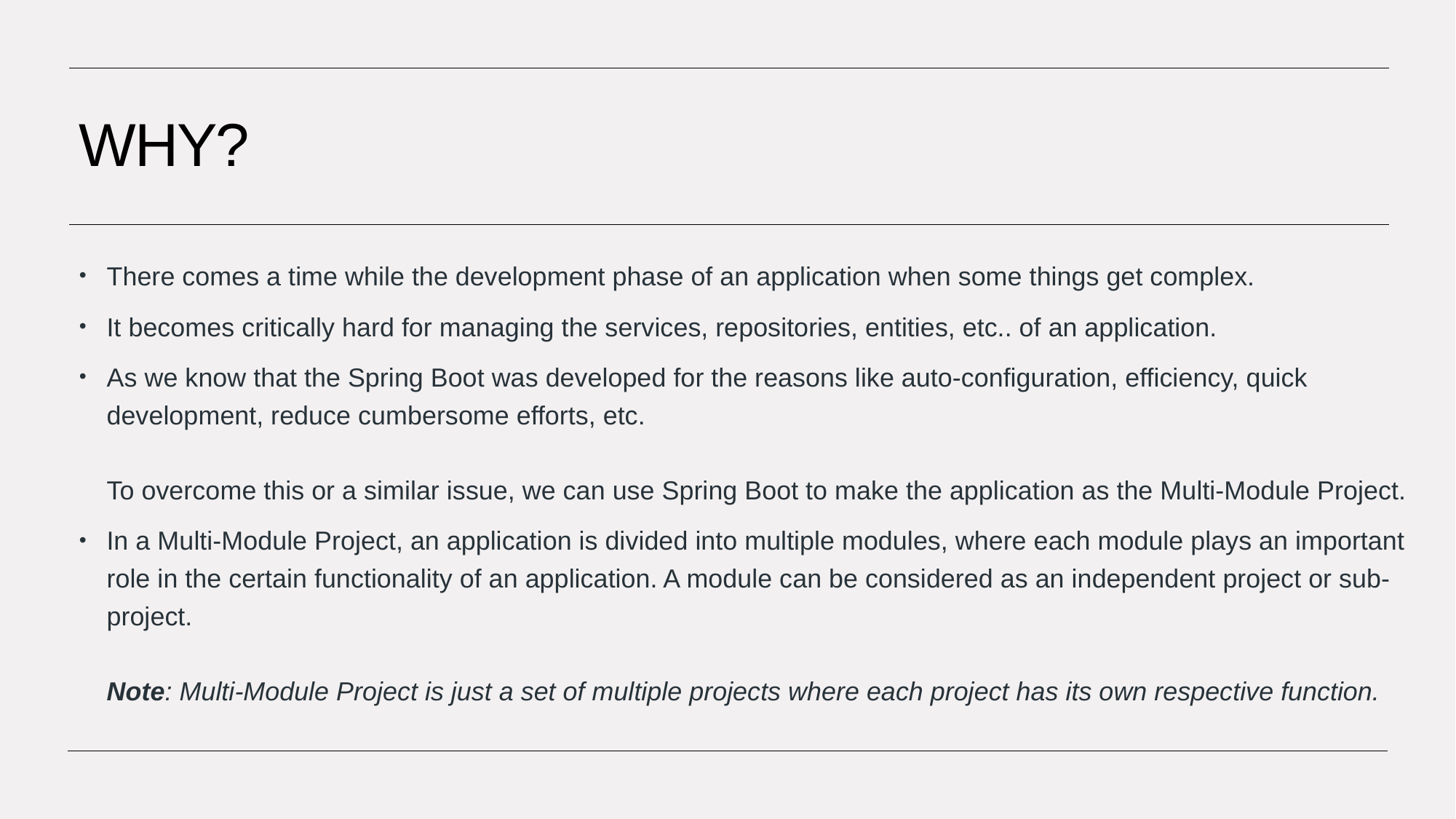

# WHY?
There comes a time while the development phase of an application when some things get complex.
It becomes critically hard for managing the services, repositories, entities, etc.. of an application.
As we know that the Spring Boot was developed for the reasons like auto-configuration, efficiency, quick development, reduce cumbersome efforts, etc.
To overcome this or a similar issue, we can use Spring Boot to make the application as the Multi-Module Project.
In a Multi-Module Project, an application is divided into multiple modules, where each module plays an important role in the certain functionality of an application. A module can be considered as an independent project or sub-project.
Note: Multi-Module Project is just a set of multiple projects where each project has its own respective function.